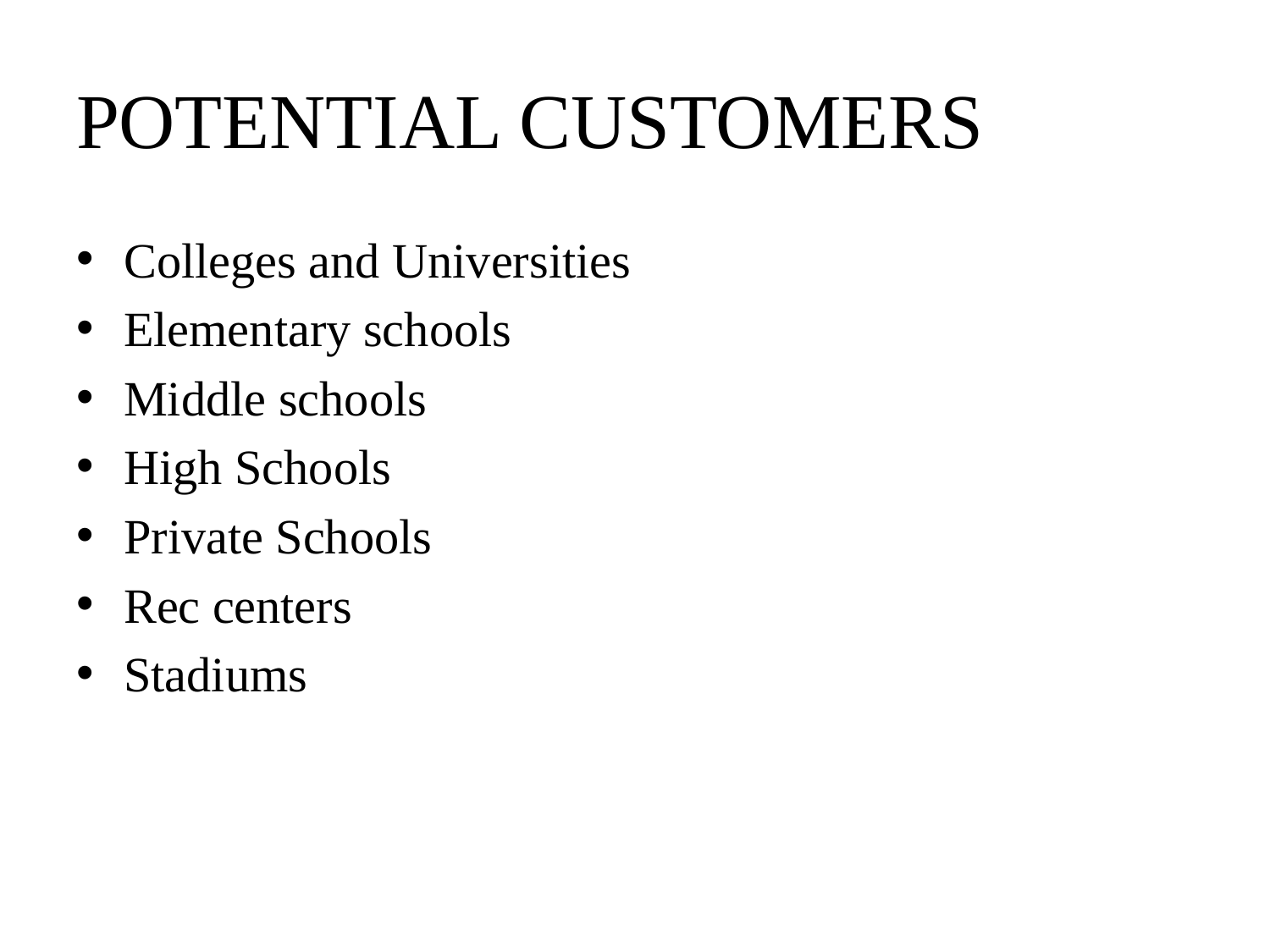

# POTENTIAL CUSTOMERS
Colleges and Universities
Elementary schools
Middle schools
High Schools
Private Schools
Rec centers
Stadiums